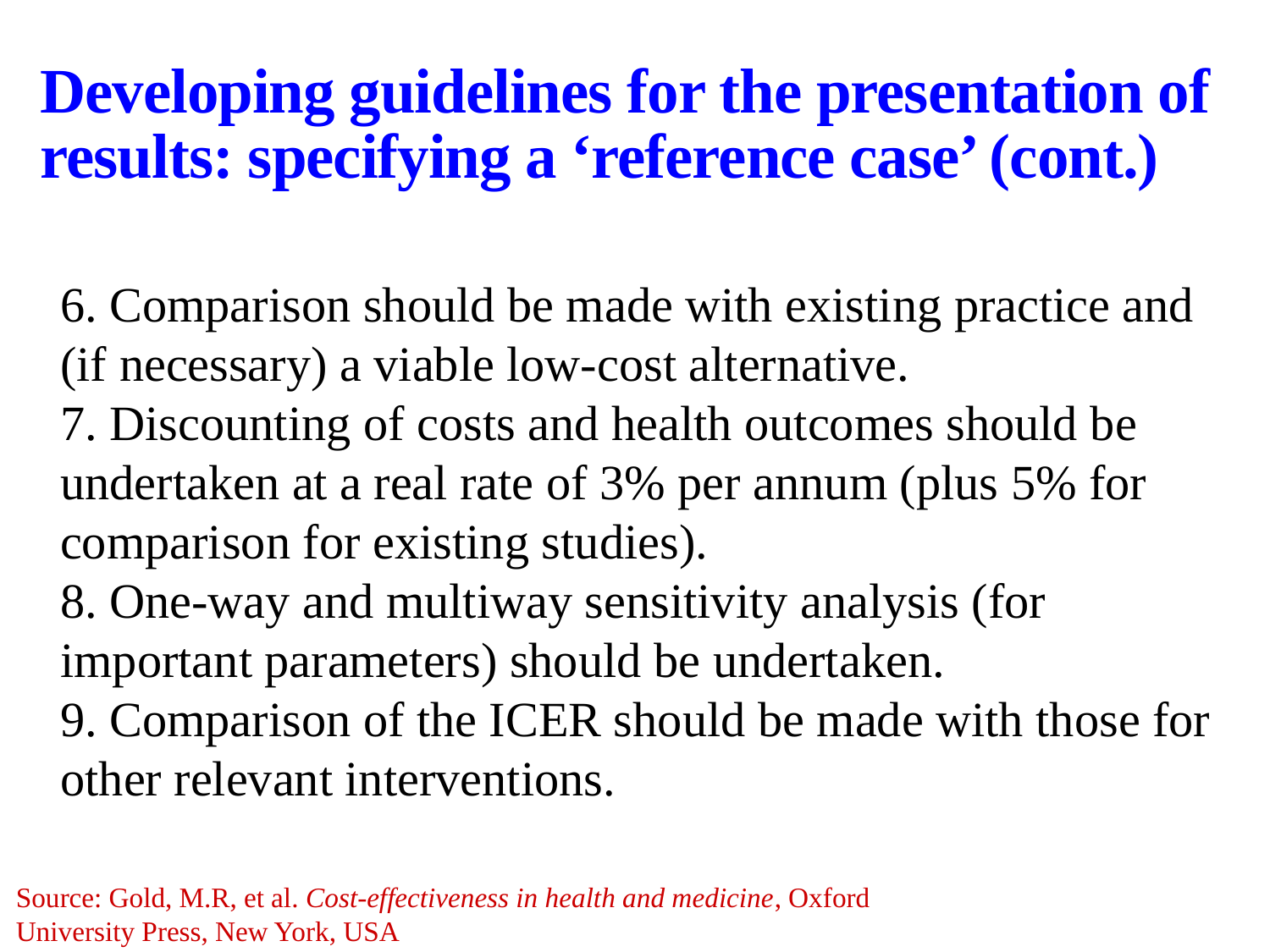

Developing guidelines for the presentation of results: specifying a ‘reference case’ (cont.)
6. Comparison should be made with existing practice and (if necessary) a viable low-cost alternative.
7. Discounting of costs and health outcomes should be undertaken at a real rate of 3% per annum (plus 5% for comparison for existing studies).
8. One-way and multiway sensitivity analysis (for important parameters) should be undertaken.
9. Comparison of the ICER should be made with those for other relevant interventions.
Source: Gold, M.R, et al. Cost-effectiveness in health and medicine, Oxford University Press, New York, USA